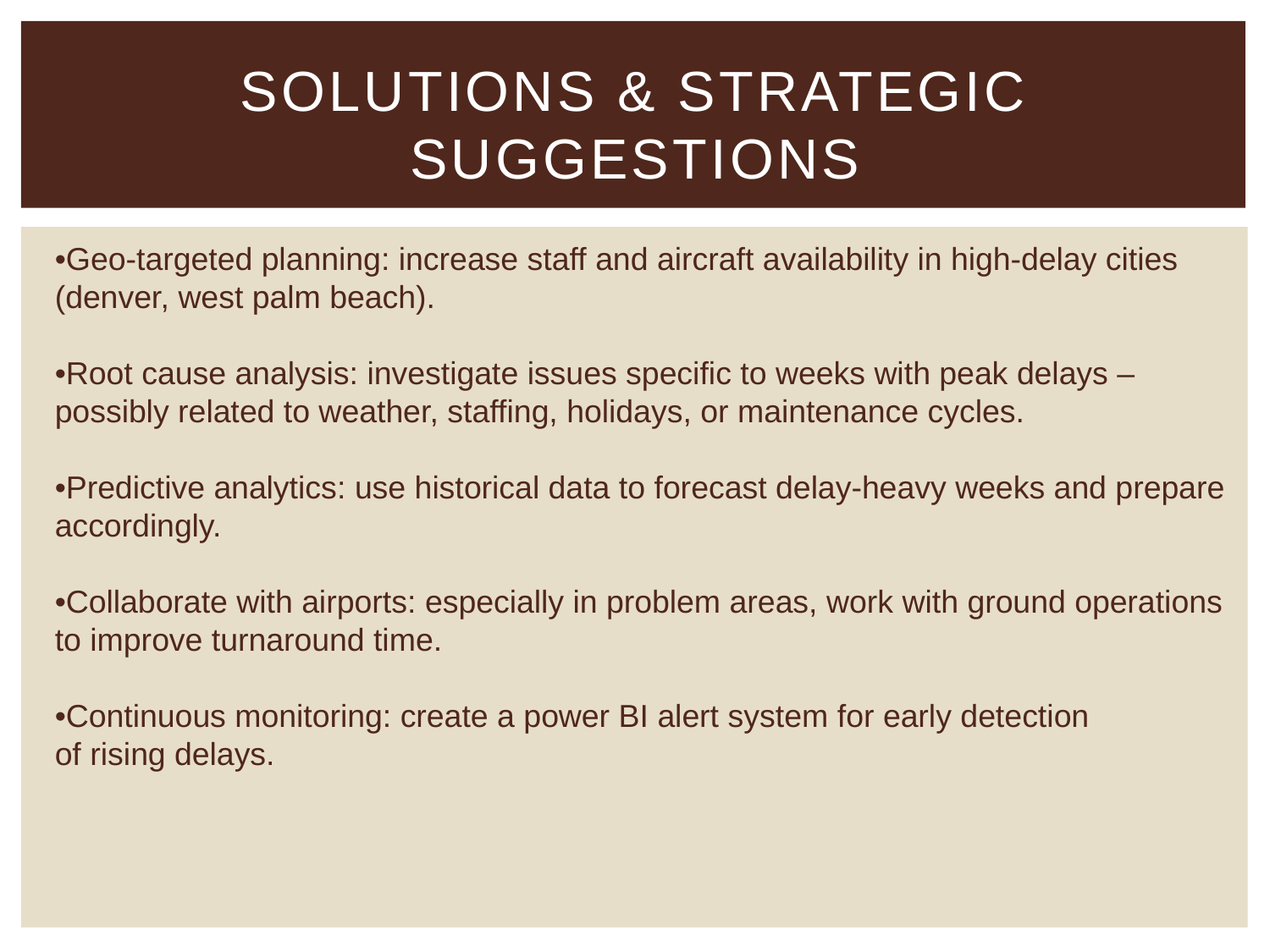

# SOLUTIONS & STRATEGIC SUGGESTIONS
•Geo-targeted planning: increase staff and aircraft availability in high-delay cities (denver, west palm beach).

•Root cause analysis: investigate issues specific to weeks with peak delays – possibly related to weather, staffing, holidays, or maintenance cycles.

•Predictive analytics: use historical data to forecast delay-heavy weeks and prepare accordingly.

•Collaborate with airports: especially in problem areas, work with ground operations to improve turnaround time.

•Continuous monitoring: create a power BI alert system for early detection of rising delays.